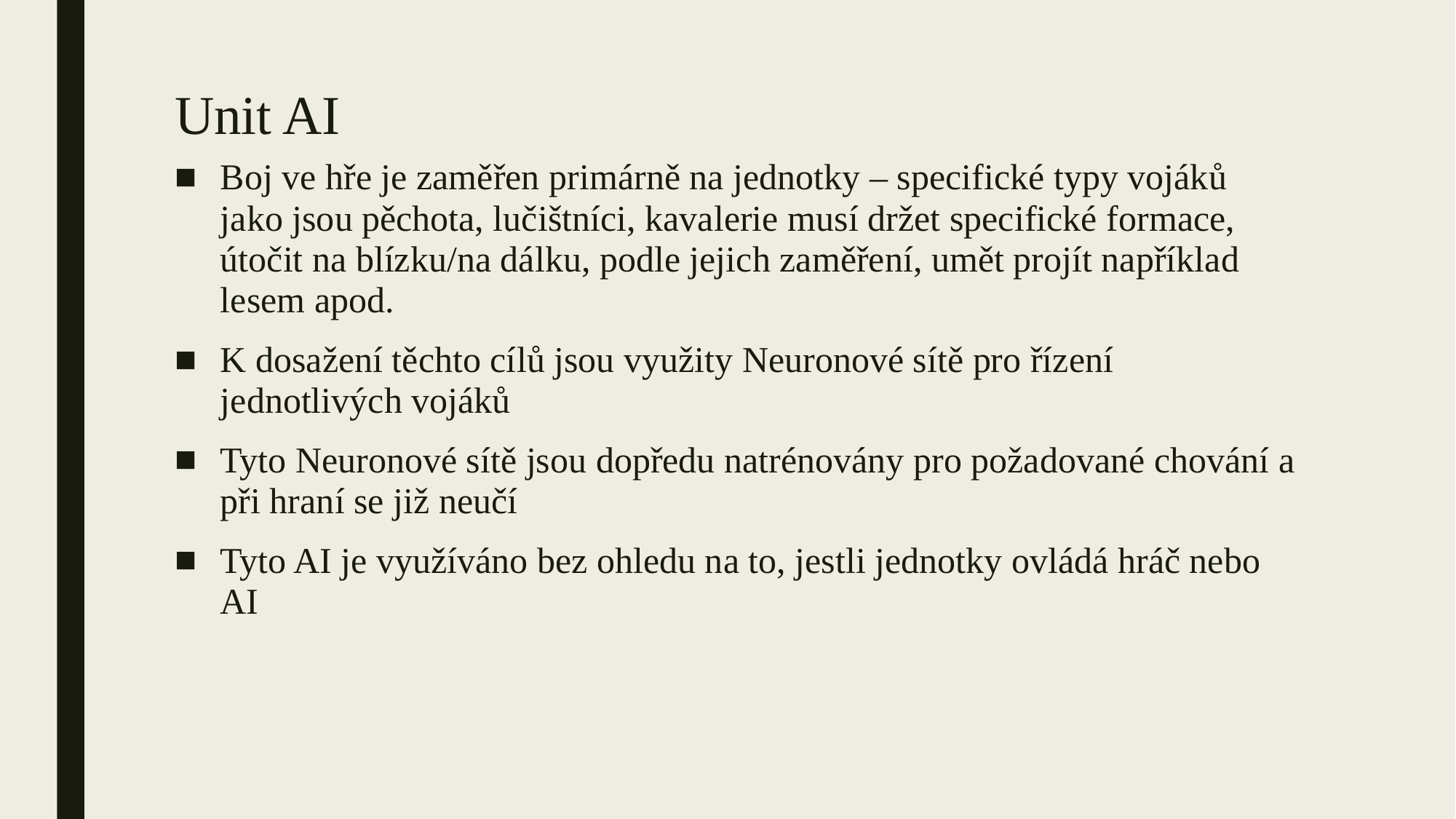

# Unit AI
Boj ve hře je zaměřen primárně na jednotky – specifické typy vojáků jako jsou pěchota, lučištníci, kavalerie musí držet specifické formace, útočit na blízku/na dálku, podle jejich zaměření, umět projít například lesem apod.
K dosažení těchto cílů jsou využity Neuronové sítě pro řízení jednotlivých vojáků
Tyto Neuronové sítě jsou dopředu natrénovány pro požadované chování a při hraní se již neučí
Tyto AI je využíváno bez ohledu na to, jestli jednotky ovládá hráč nebo AI